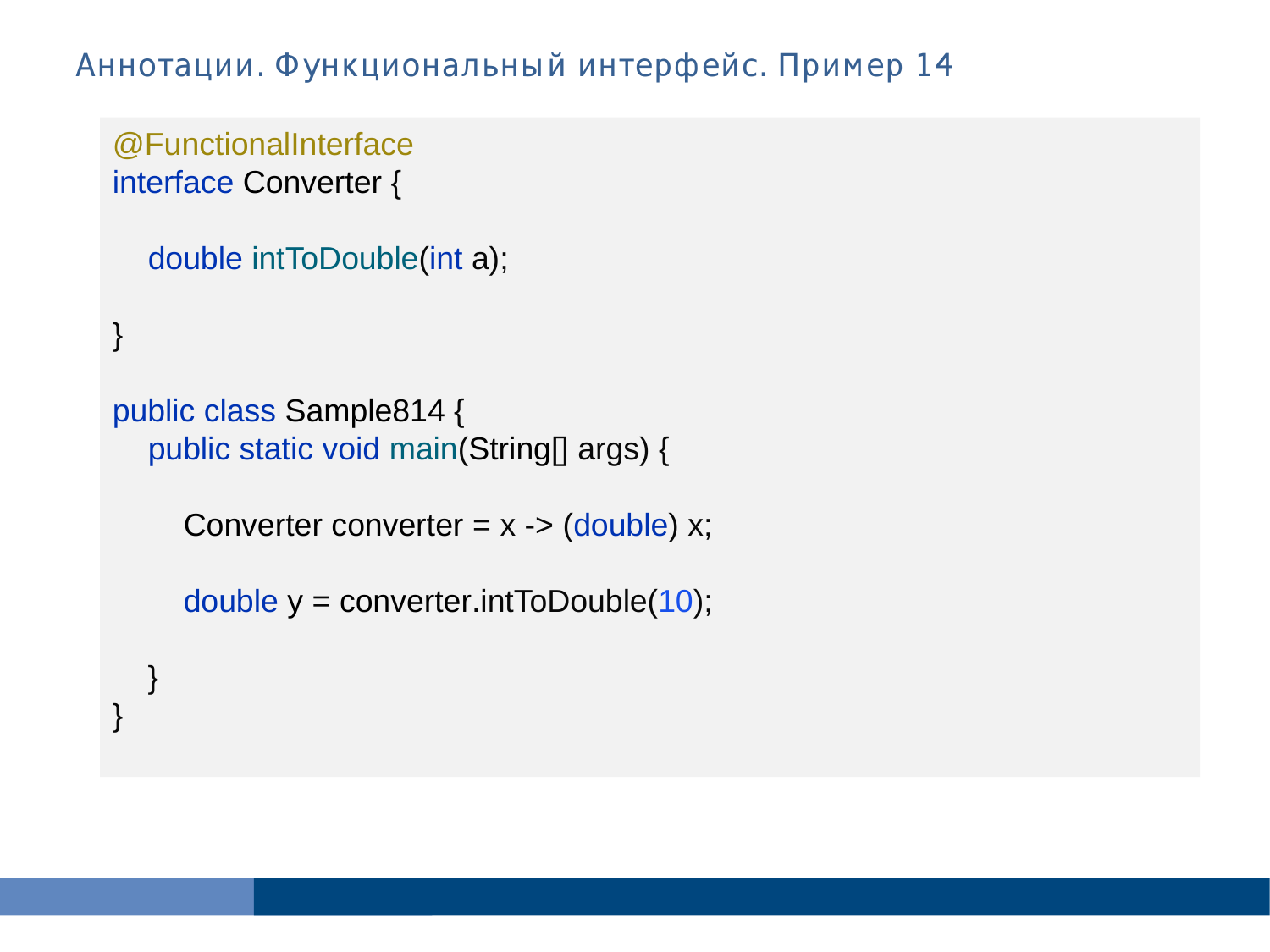

Аннотации. Функциональный интерфейс. Пример 14
@FunctionalInterface
interface Converter {
    double intToDouble(int a);
}
public class Sample814 {
    public static void main(String[] args) {
        Converter converter = x -> (double) x;
        double y = converter.intToDouble(10);
    }
}